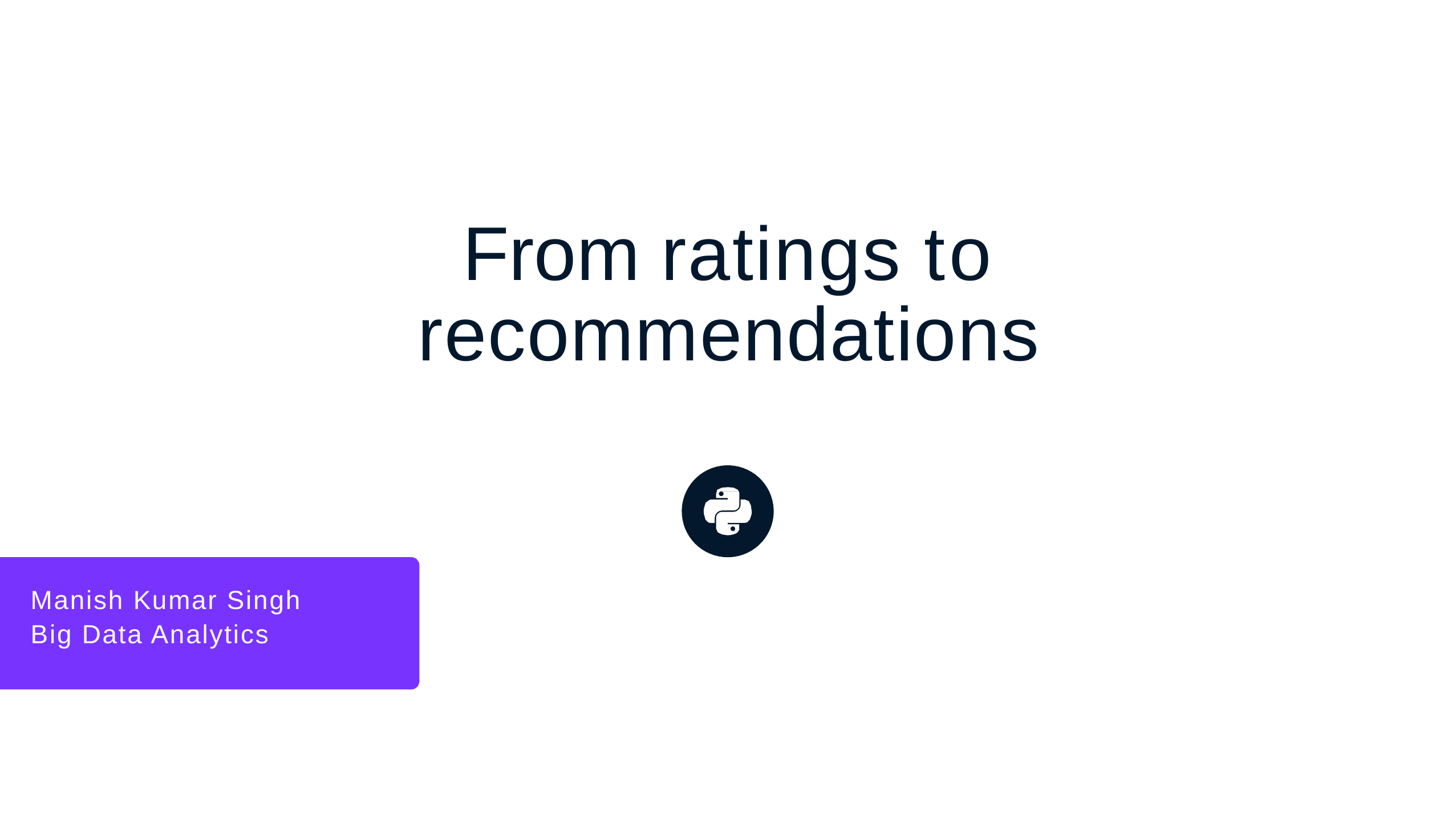

From ratings to recommendations

Manish Kumar Singh
Big Data Analytics